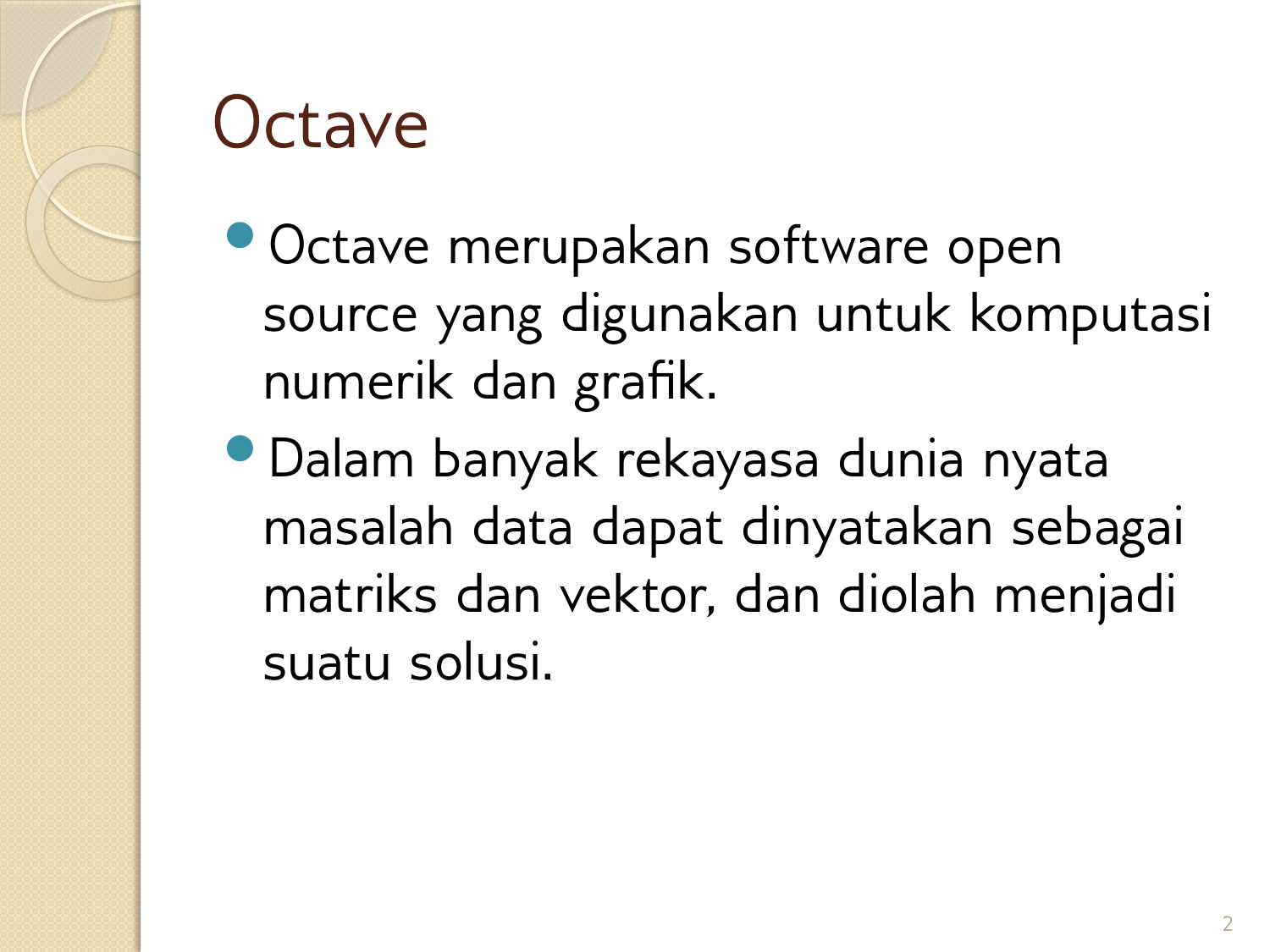

# Octave
Octave merupakan software open source yang digunakan untuk komputasi numerik dan grafik.
Dalam banyak rekayasa dunia nyata masalah data dapat dinyatakan sebagai matriks dan vektor, dan diolah menjadi suatu solusi.
2